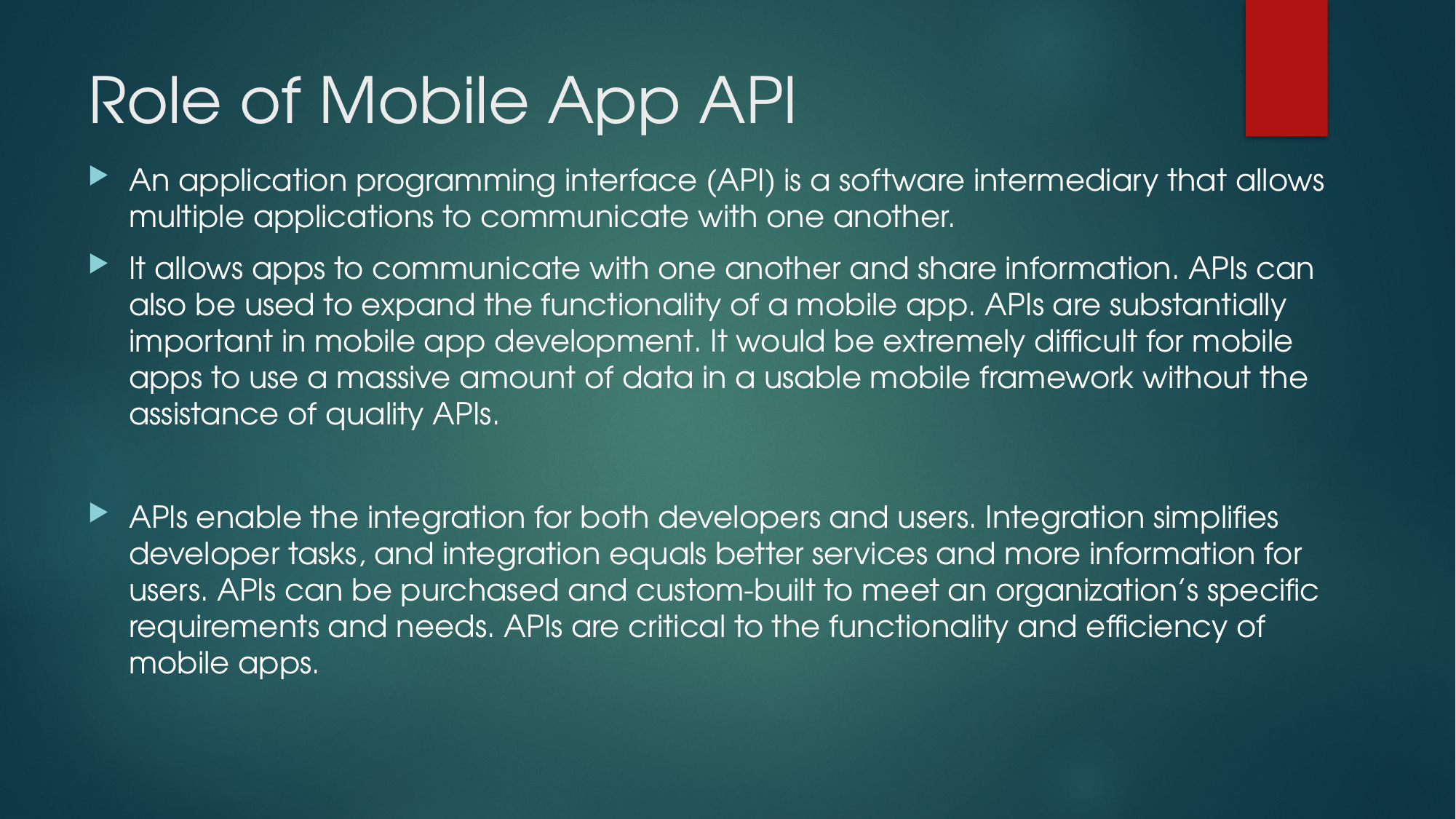

# Role of Mobile App API
An application programming interface (API) is a software intermediary that allows multiple applications to communicate with one another.
It allows apps to communicate with one another and share information. APIs can also be used to expand the functionality of a mobile app. APIs are substantially important in mobile app development. It would be extremely difficult for mobile apps to use a massive amount of data in a usable mobile framework without the assistance of quality APIs.

APIs enable the integration for both developers and users. Integration simplifies developer tasks, and integration equals better services and more information for users. APIs can be purchased and custom-built to meet an organization’s specific requirements and needs. APIs are critical to the functionality and efficiency of mobile apps.